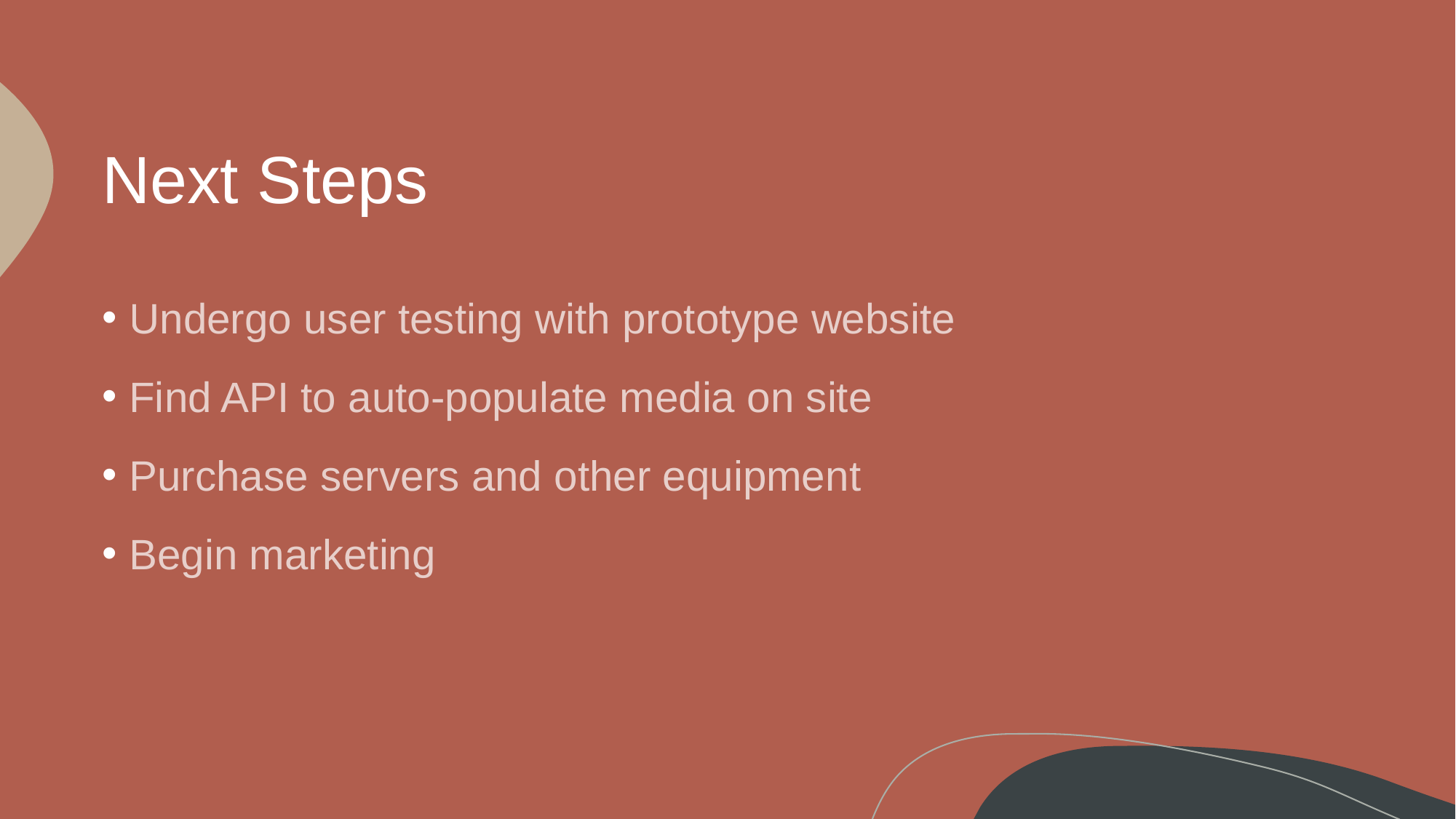

# Next Steps
Undergo user testing with prototype website
Find API to auto-populate media on site
Purchase servers and other equipment
Begin marketing